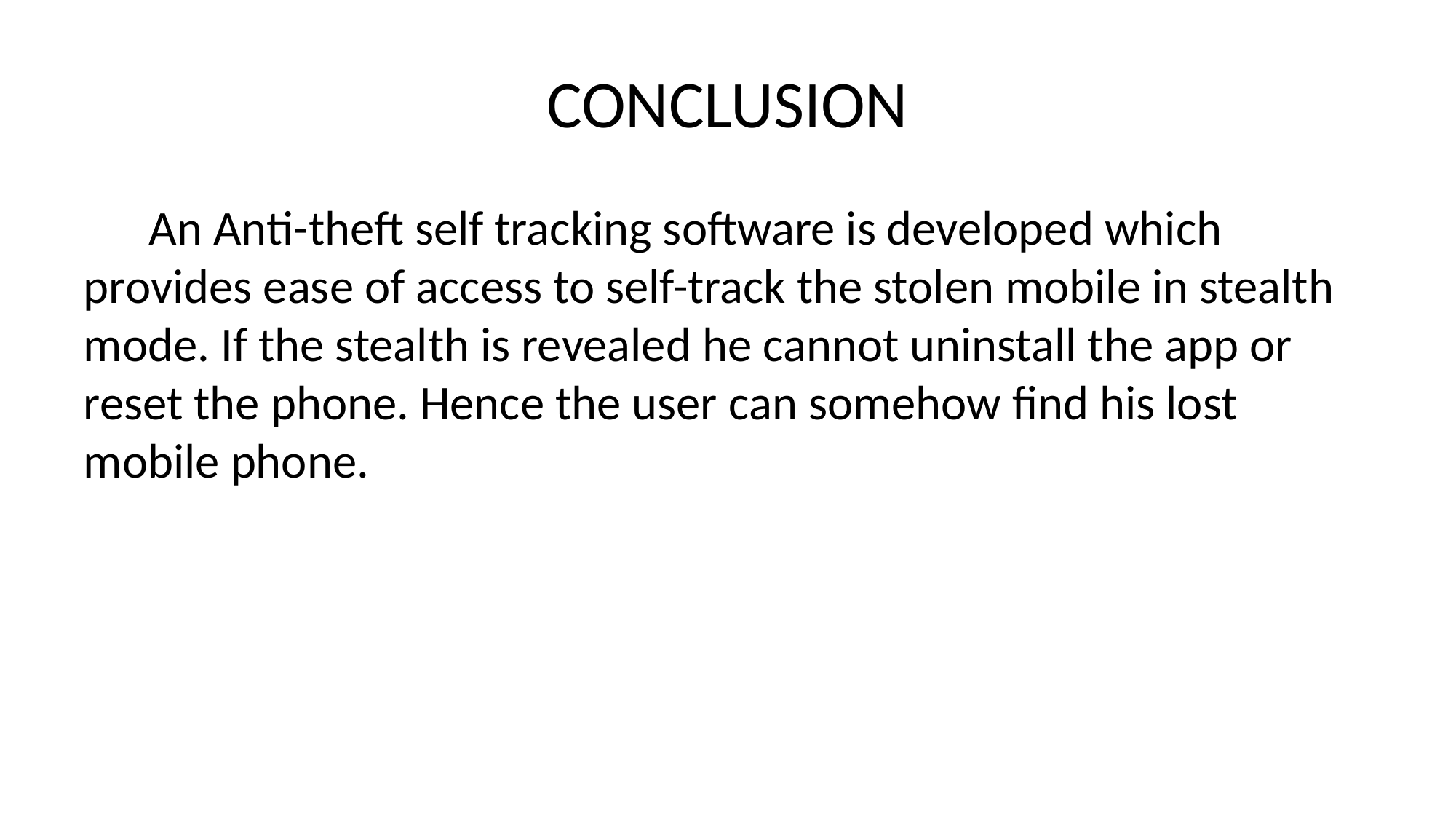

# CONCLUSION
      An Anti-theft self tracking software is developed which provides ease of access to self-track the stolen mobile in stealth mode. If the stealth is revealed he cannot uninstall the app or reset the phone. Hence the user can somehow find his lost mobile phone.